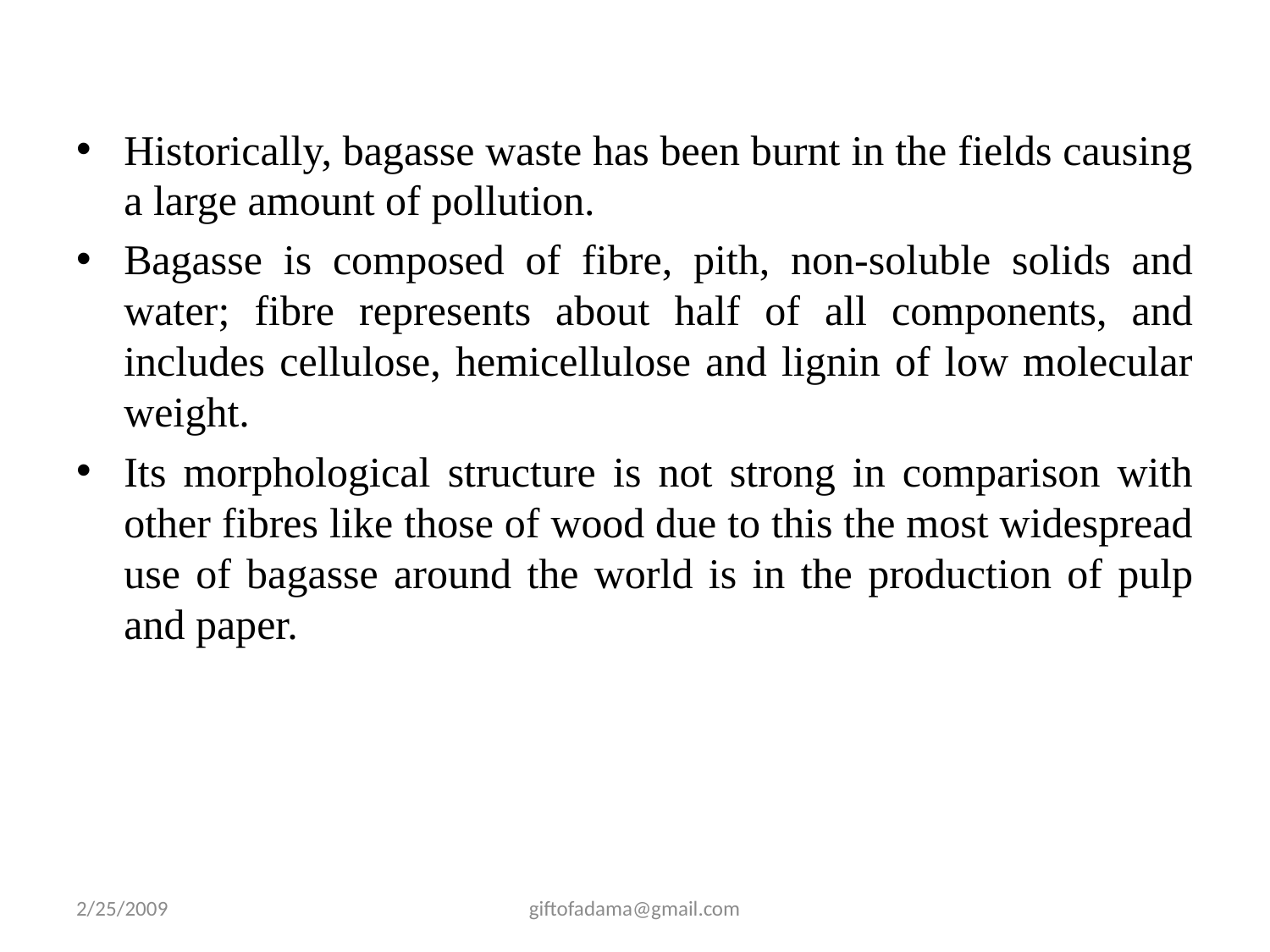

Historically, bagasse waste has been burnt in the fields causing a large amount of pollution.
Bagasse is composed of fibre, pith, non-soluble solids and water; fibre represents about half of all components, and includes cellulose, hemicellulose and lignin of low molecular weight.
Its morphological structure is not strong in comparison with other fibres like those of wood due to this the most widespread use of bagasse around the world is in the production of pulp and paper.
2/25/2009
giftofadama@gmail.com